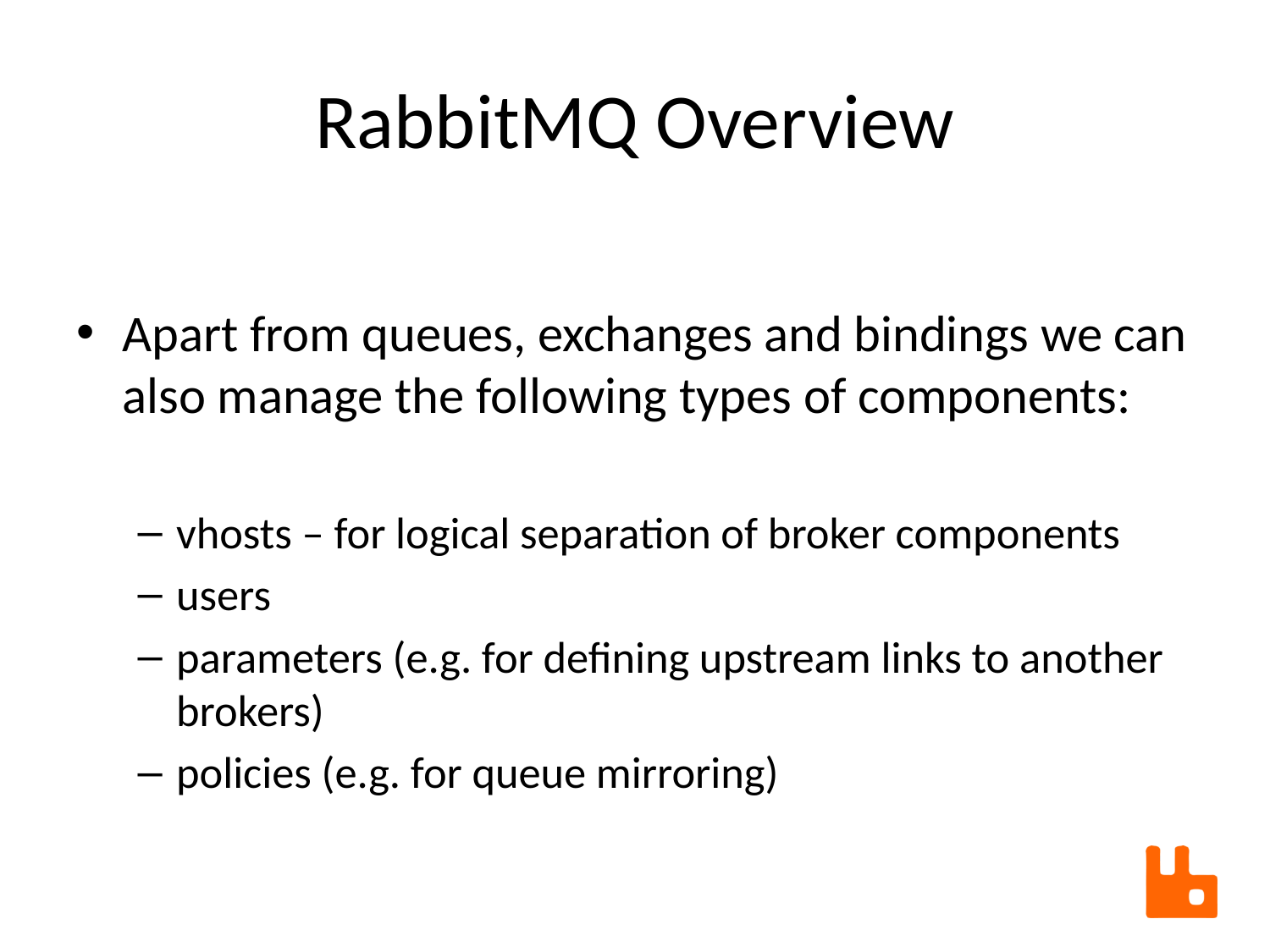

# RabbitMQ Overview

Apart from queues, exchanges and bindings we can also manage the following types of components:

vhosts – for logical separation of broker components
users
parameters (e.g. for defining upstream links to another brokers)
policies (e.g. for queue mirroring)